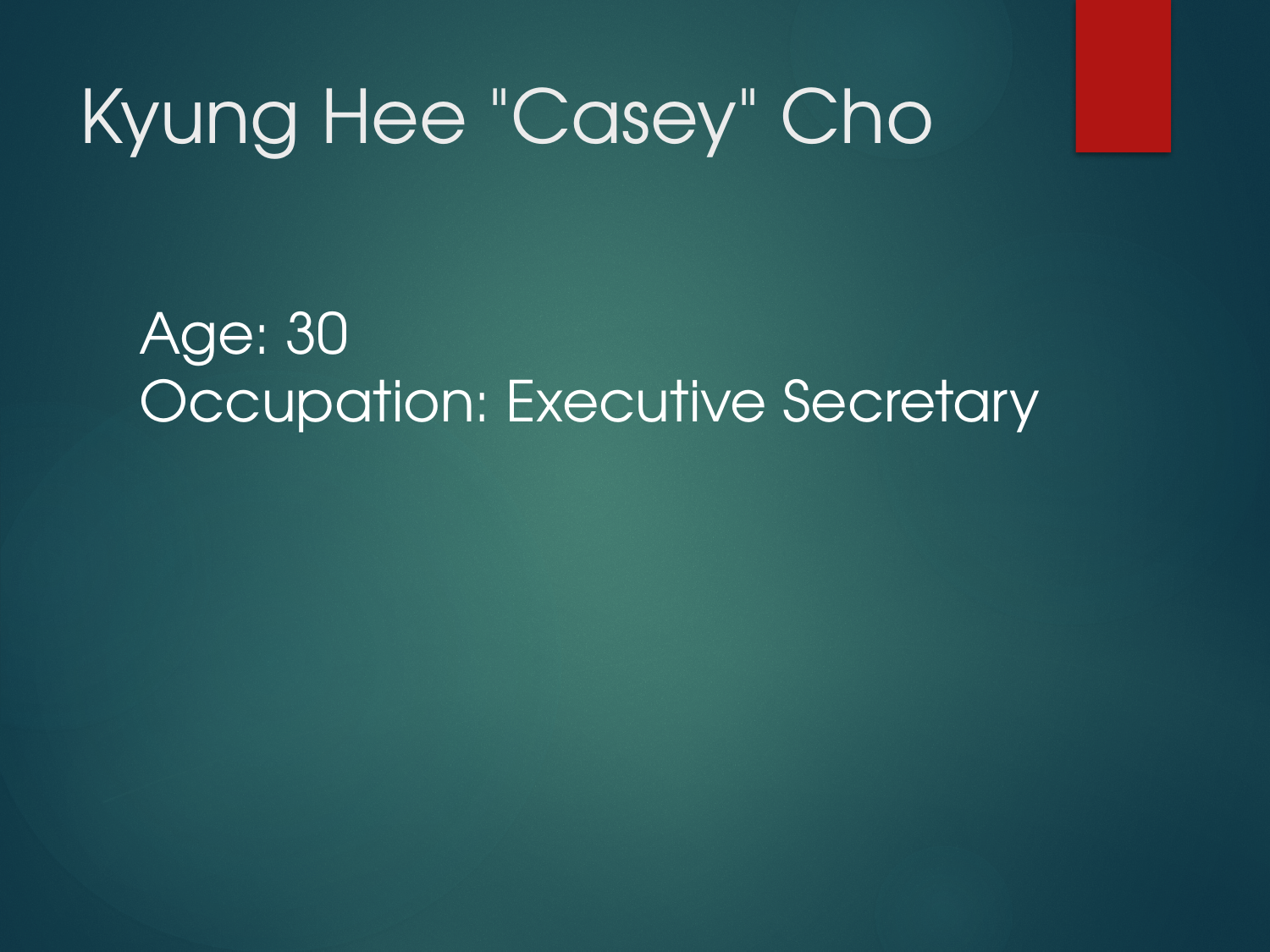

# Kyung Hee "Casey" Cho

Age: 30
Occupation: Executive Secretary